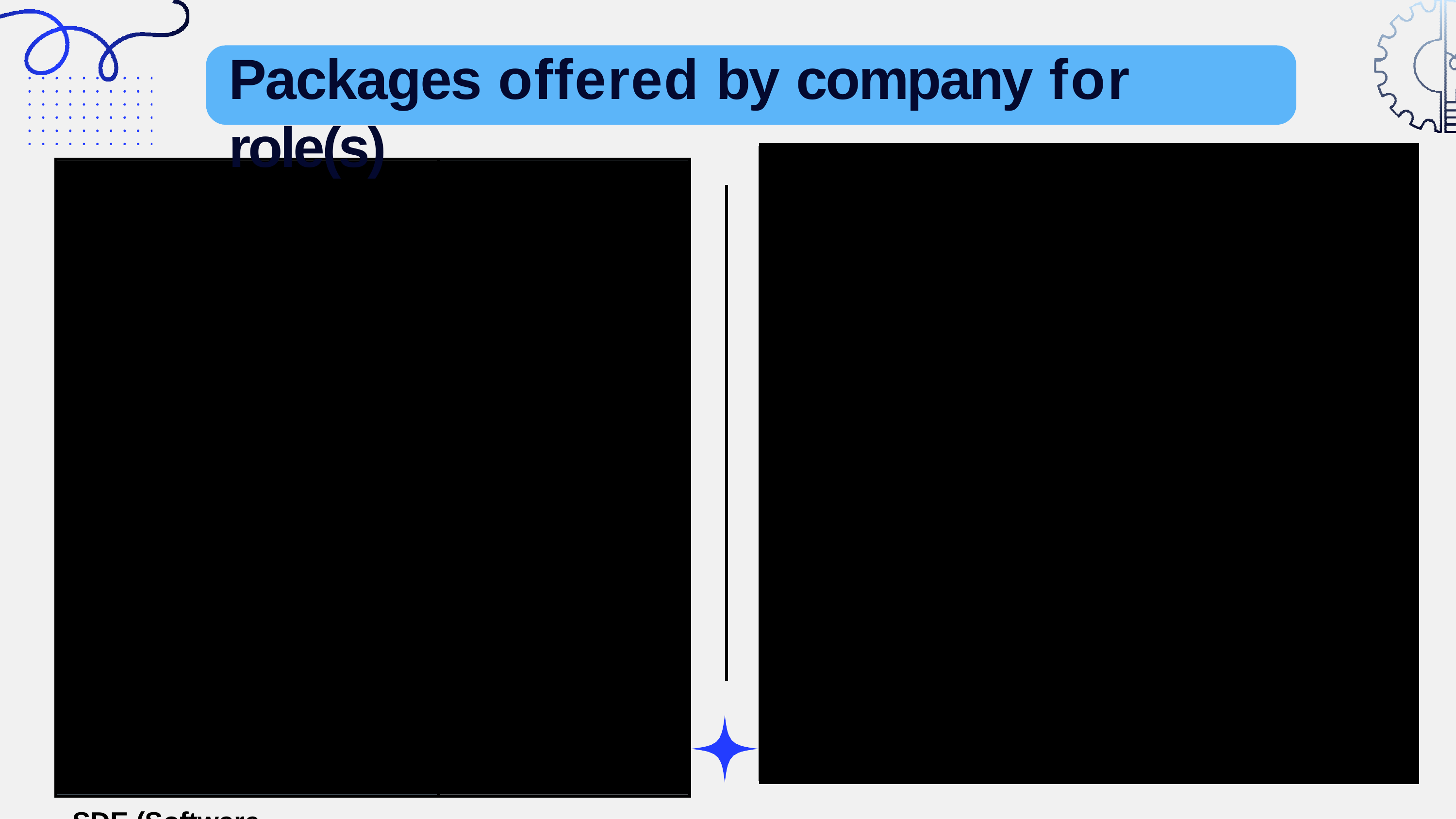

# Packages offered by company for role(s)

Software Engineer  fresher

Software Engineer
Experience: 1 - 9 yrs.

Senior Software  Engineer Experience:  5 - 15 yrs.

SupportEngineer  Experience: 3 - 10 yrs.

SDE (Software  Development Engineer)  Experience: 0 - 10 yrs.
3.80 LPA
13.1 LPA

19.0 LPA

8.0 LPA

15.5 LPA
Full-stack developer  Experience: 1-2 years
8.50 LPA
Software trainee  Experience: 1-2 years
3.60 LPA
Senior System Engineer  (SSE)
4.60 LPA